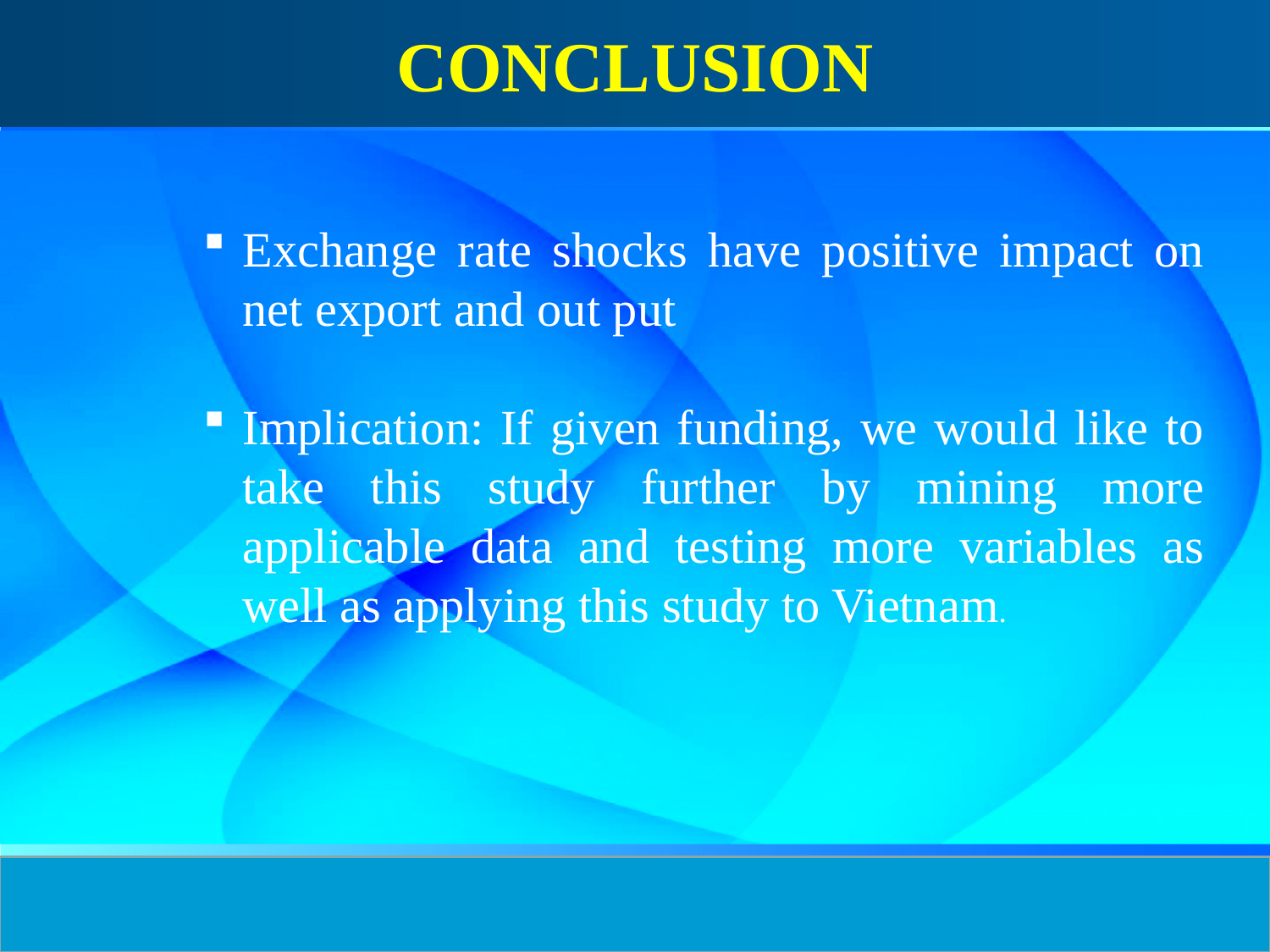

CONCLUSION
Exchange rate shocks have positive impact on net export and out put

Implication: If given funding, we would like to take this study further by mining more applicable data and testing more variables as well as applying this study to Vietnam.